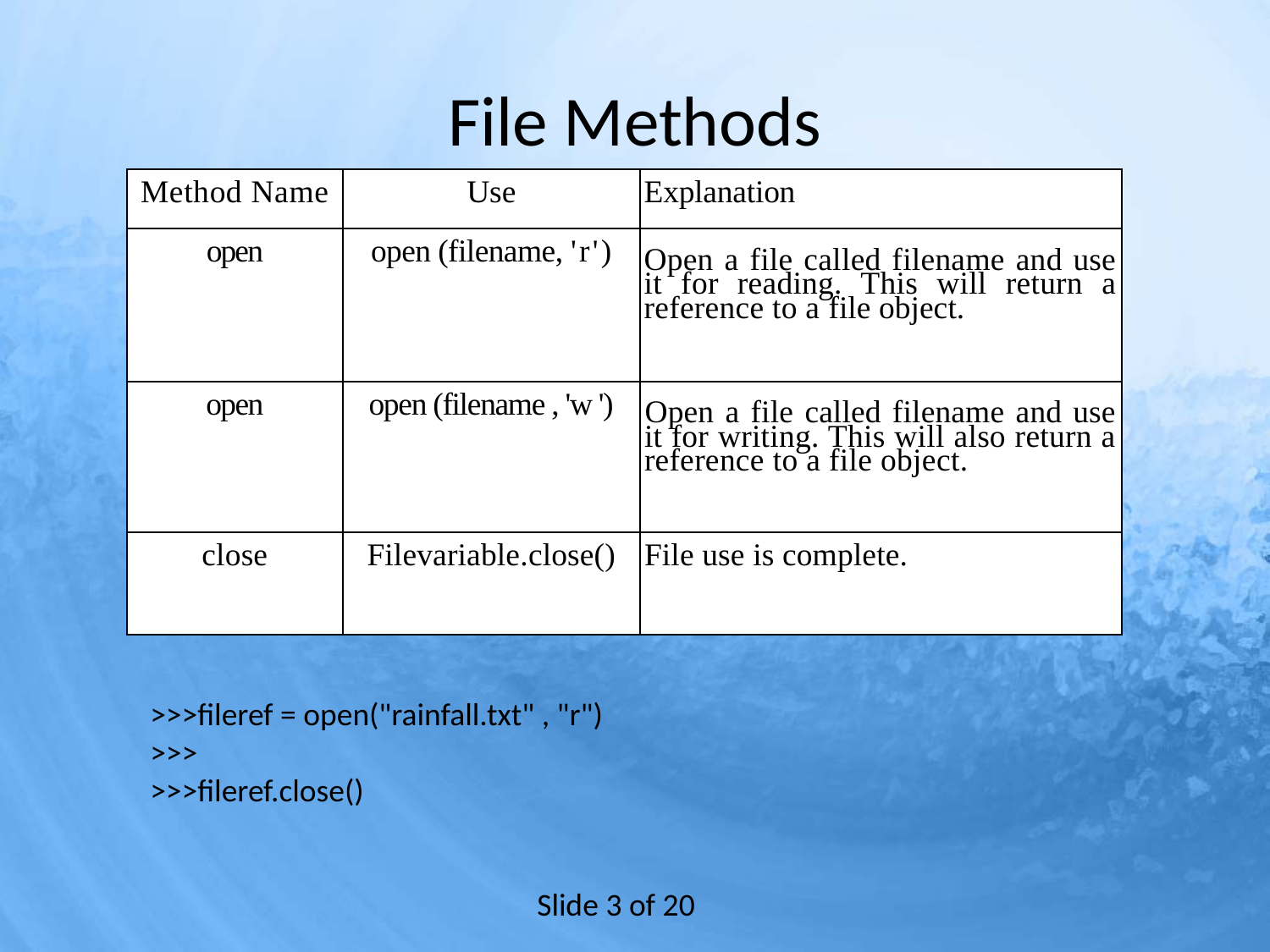

# File Methods
| Method Name | Use | Explanation |
| --- | --- | --- |
| open | open (filename, 'r') | Open a file called filename and use it for reading. This will return a reference to a file object. |
| open | open (filename , 'w ') | Open a file called filename and use it for writing. This will also return a reference to a file object. |
| close | Filevariable.close() | File use is complete. |
>>>fileref = open("rainfall.txt" , "r")
>>>
>>>fileref.close()